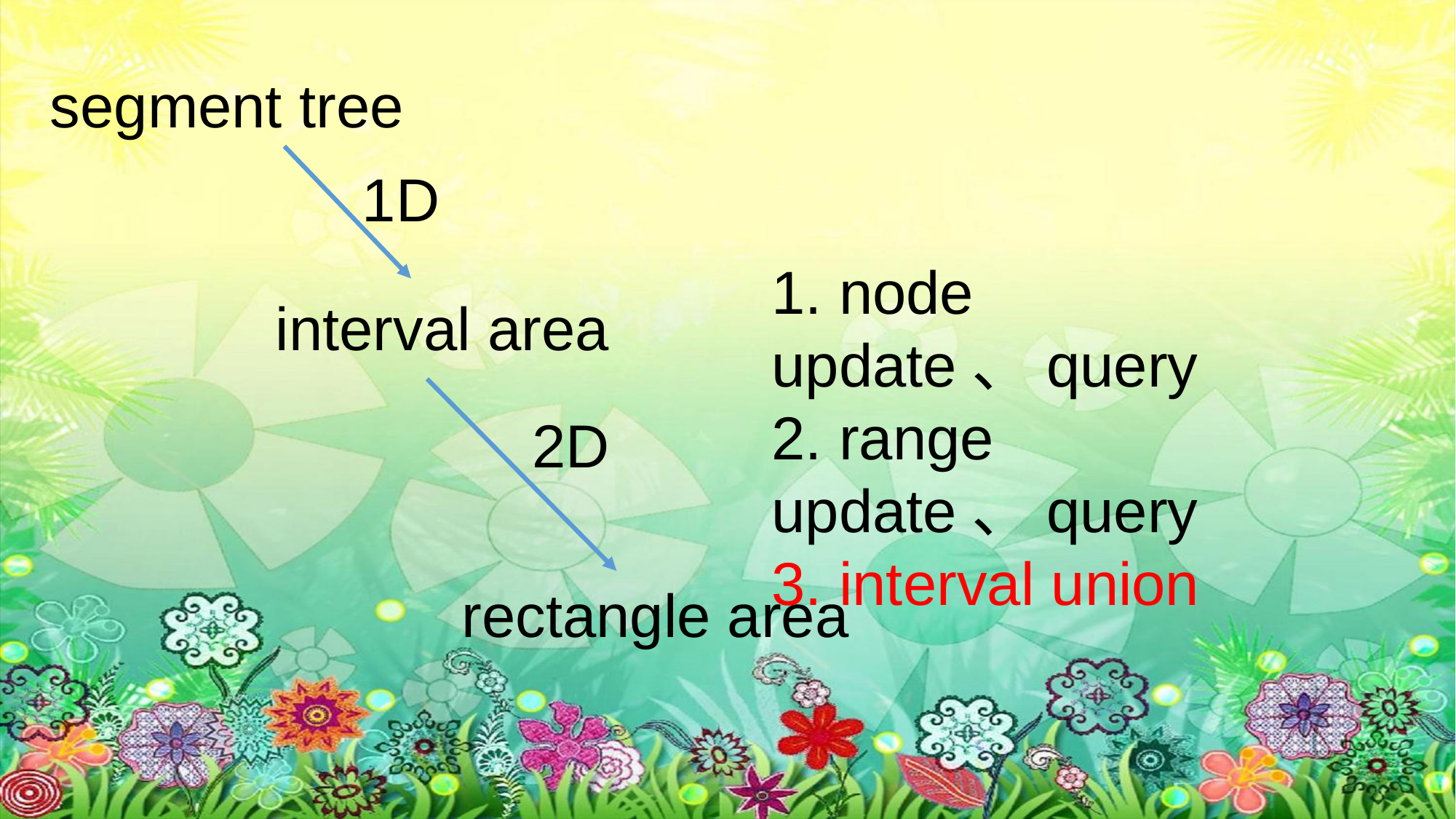

segment tree
1D
1. node update、query
2. range update、query
3. interval union
interval area
2D
rectangle area